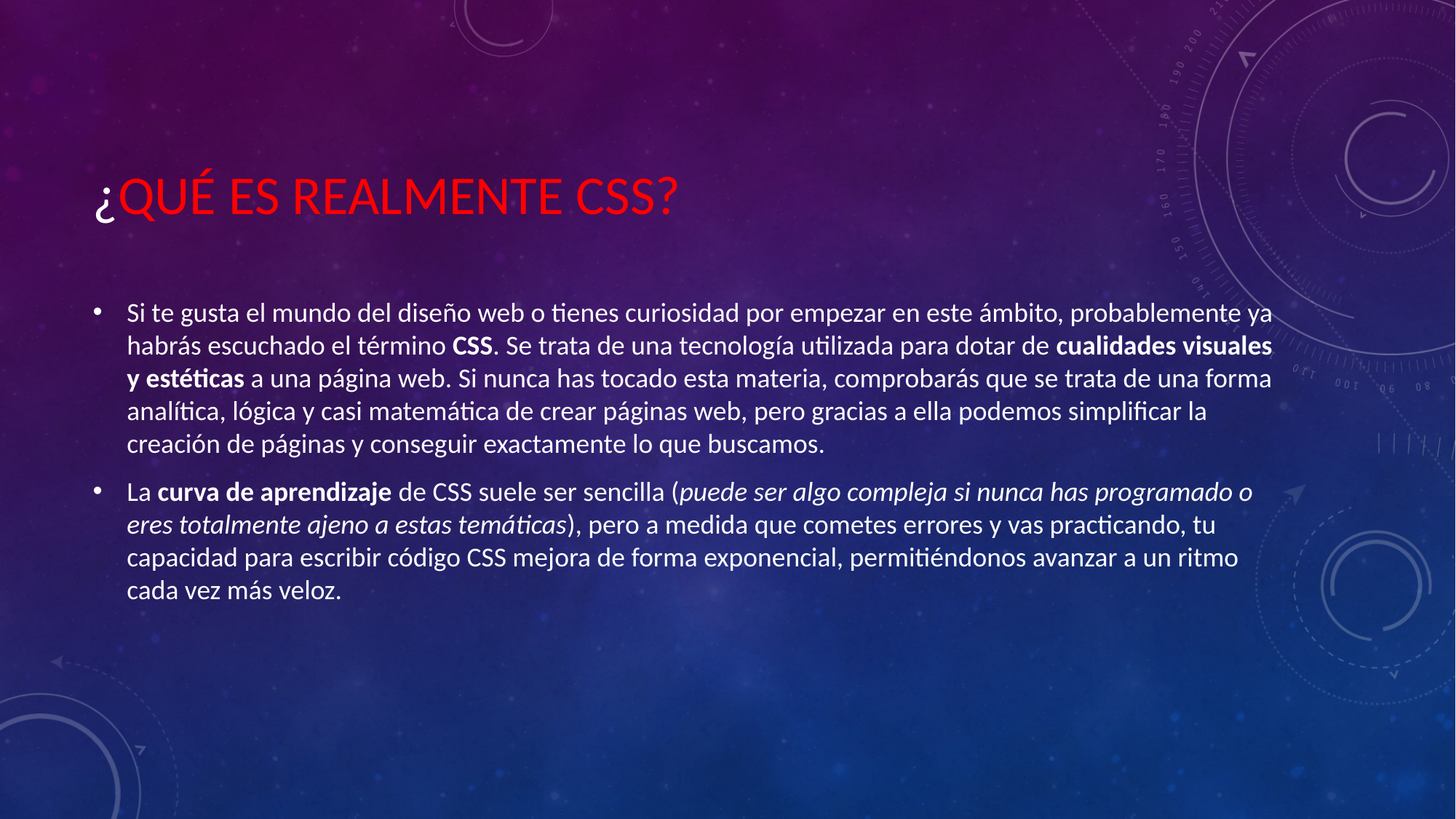

# ¿Qué es realmente CSS?
Si te gusta el mundo del diseño web o tienes curiosidad por empezar en este ámbito, probablemente ya habrás escuchado el término CSS. Se trata de una tecnología utilizada para dotar de cualidades visuales y estéticas a una página web. Si nunca has tocado esta materia, comprobarás que se trata de una forma analítica, lógica y casi matemática de crear páginas web, pero gracias a ella podemos simplificar la creación de páginas y conseguir exactamente lo que buscamos.
La curva de aprendizaje de CSS suele ser sencilla (puede ser algo compleja si nunca has programado o eres totalmente ajeno a estas temáticas), pero a medida que cometes errores y vas practicando, tu capacidad para escribir código CSS mejora de forma exponencial, permitiéndonos avanzar a un ritmo cada vez más veloz.